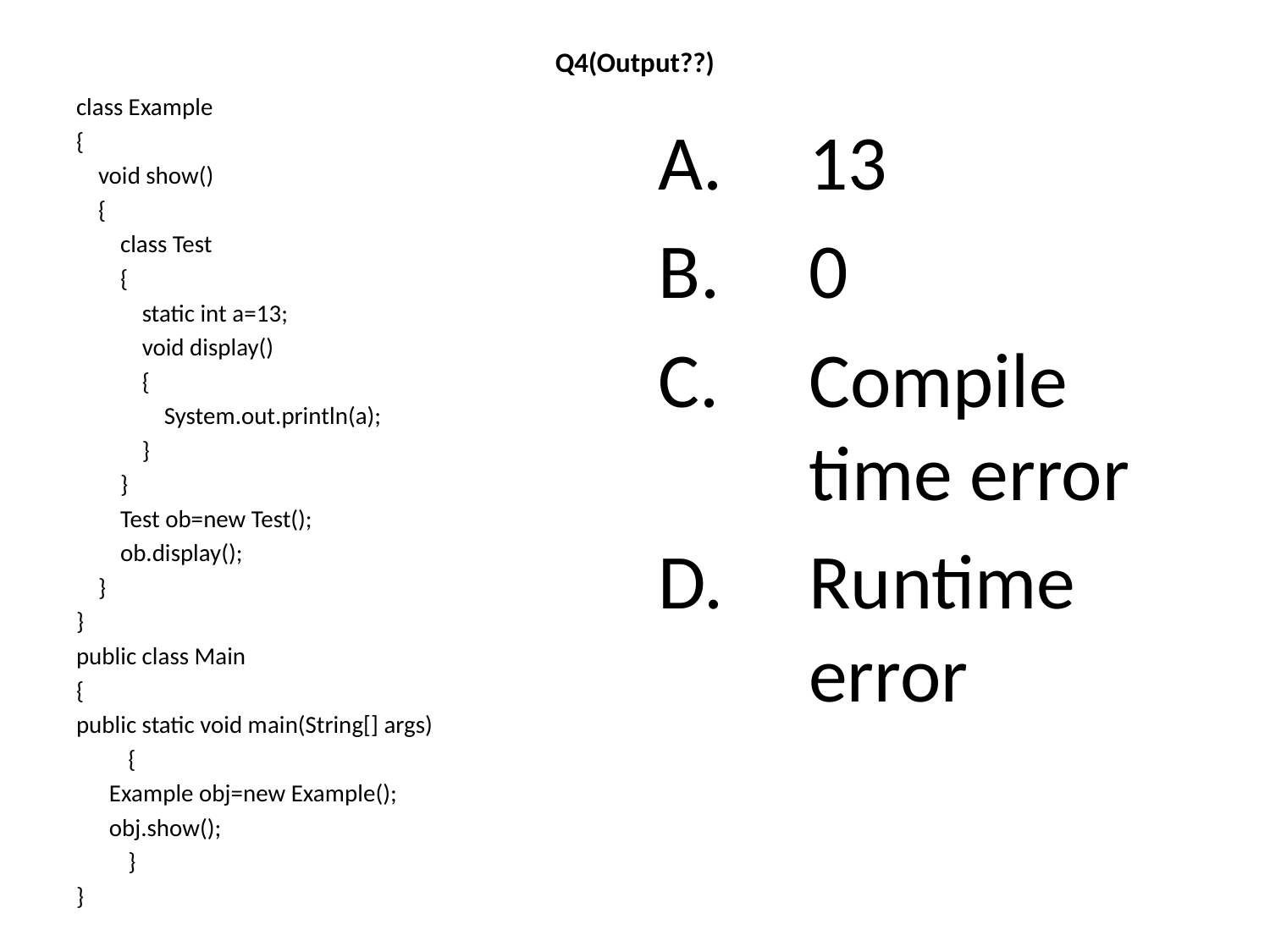

# Q4(Output??)
class Example
{
    void show()
    {
        class Test
        {
            static int a=13;
            void display()
            {
                System.out.println(a);
            }
        }
        Test ob=new Test();
        ob.display();
    }
}
public class Main
{
public static void main(String[] args)
	{
      Example obj=new Example();
      obj.show();
	}
}

13
0
Compile time error
Runtime error